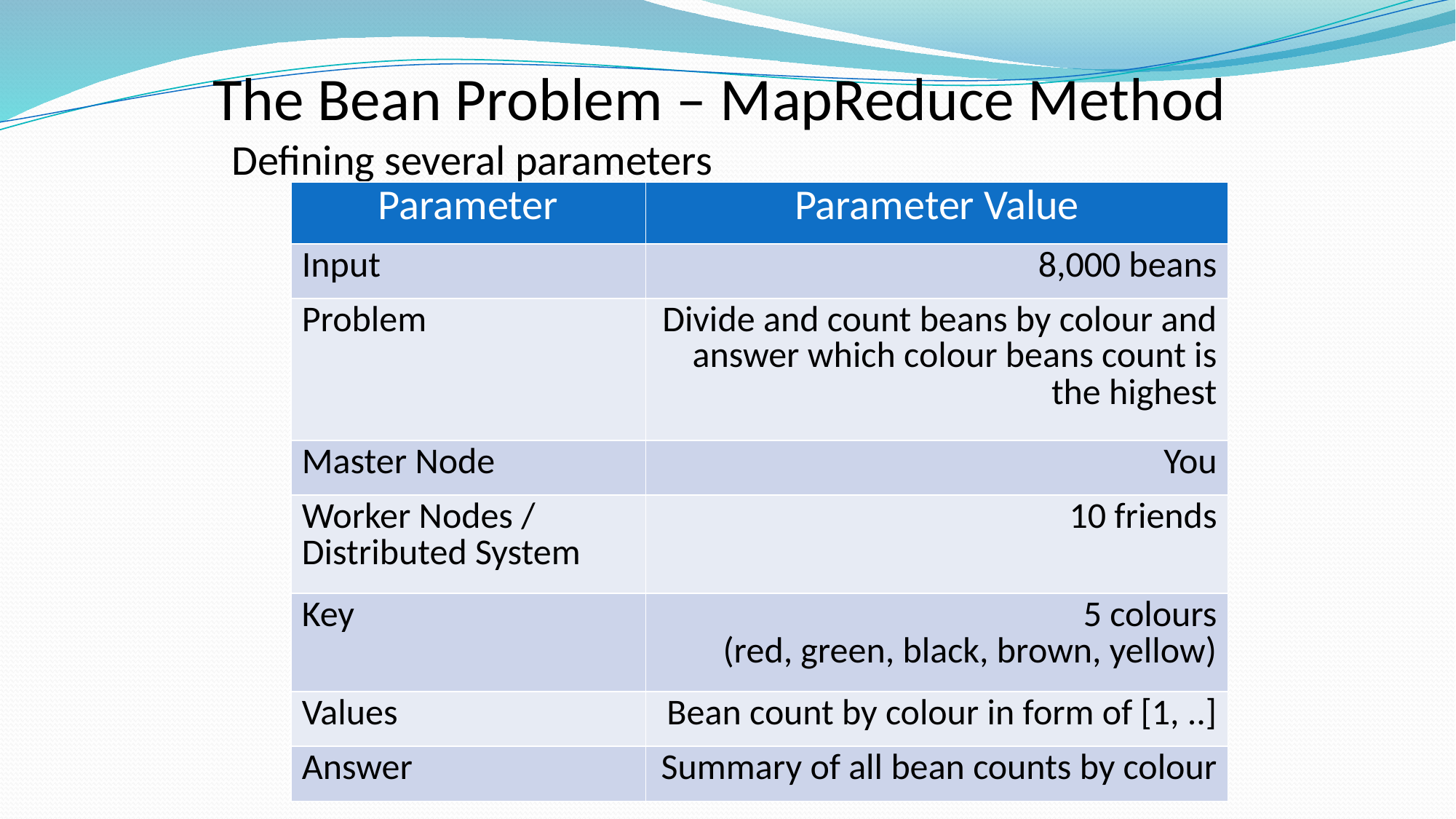

The Bean Problem – MapReduce Method
Defining several parameters
| Parameter | Parameter Value |
| --- | --- |
| Input | 8,000 beans |
| Problem | Divide and count beans by colour and answer which colour beans count is the highest |
| Master Node | You |
| Worker Nodes / Distributed System | 10 friends |
| Key | 5 colours (red, green, black, brown, yellow) |
| Values | Bean count by colour in form of [1, ..] |
| Answer | Summary of all bean counts by colour |